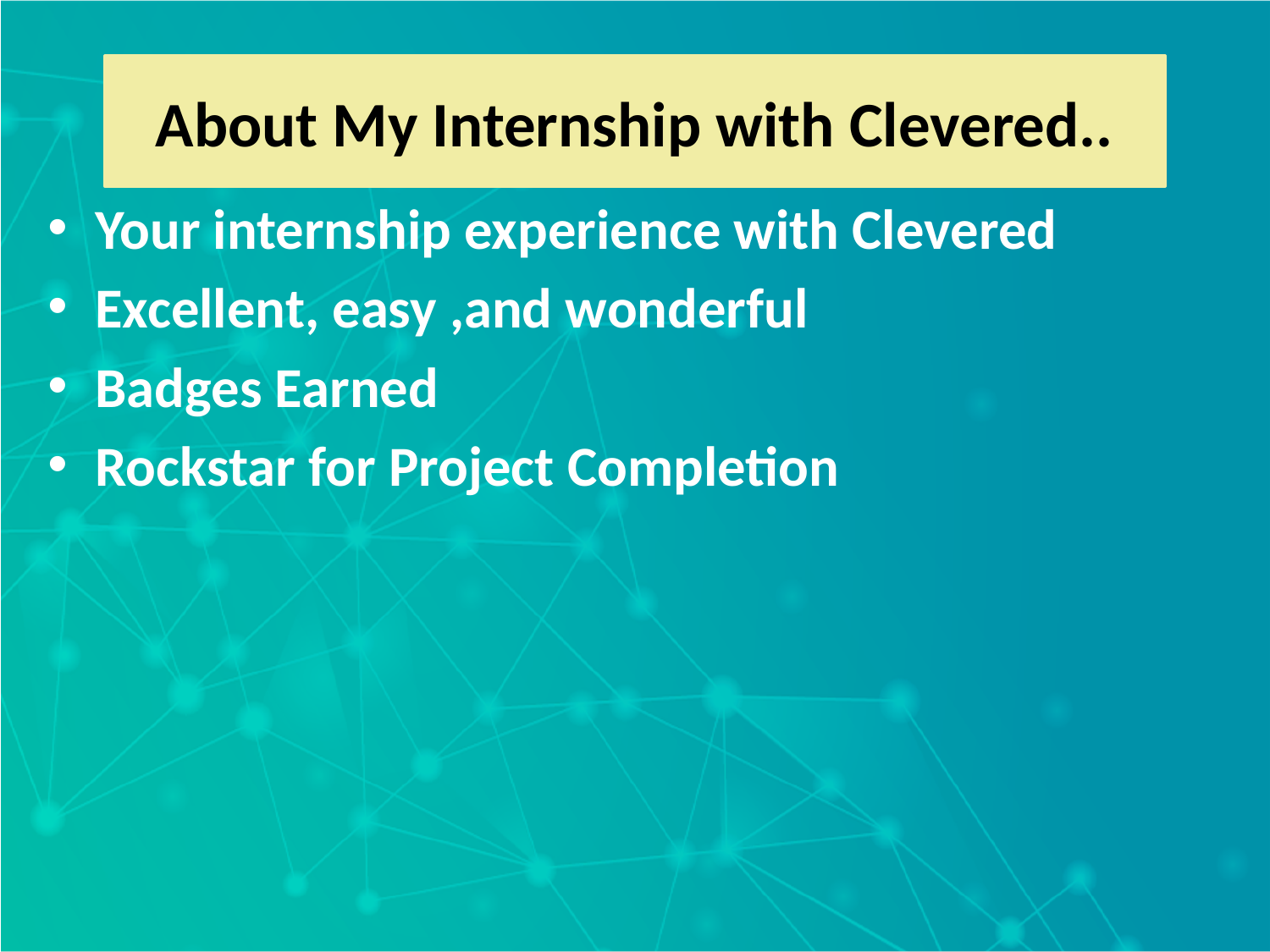

About My Internship with Clevered..
Your internship experience with Clevered
Excellent, easy ,and wonderful
Badges Earned
Rockstar for Project Completion